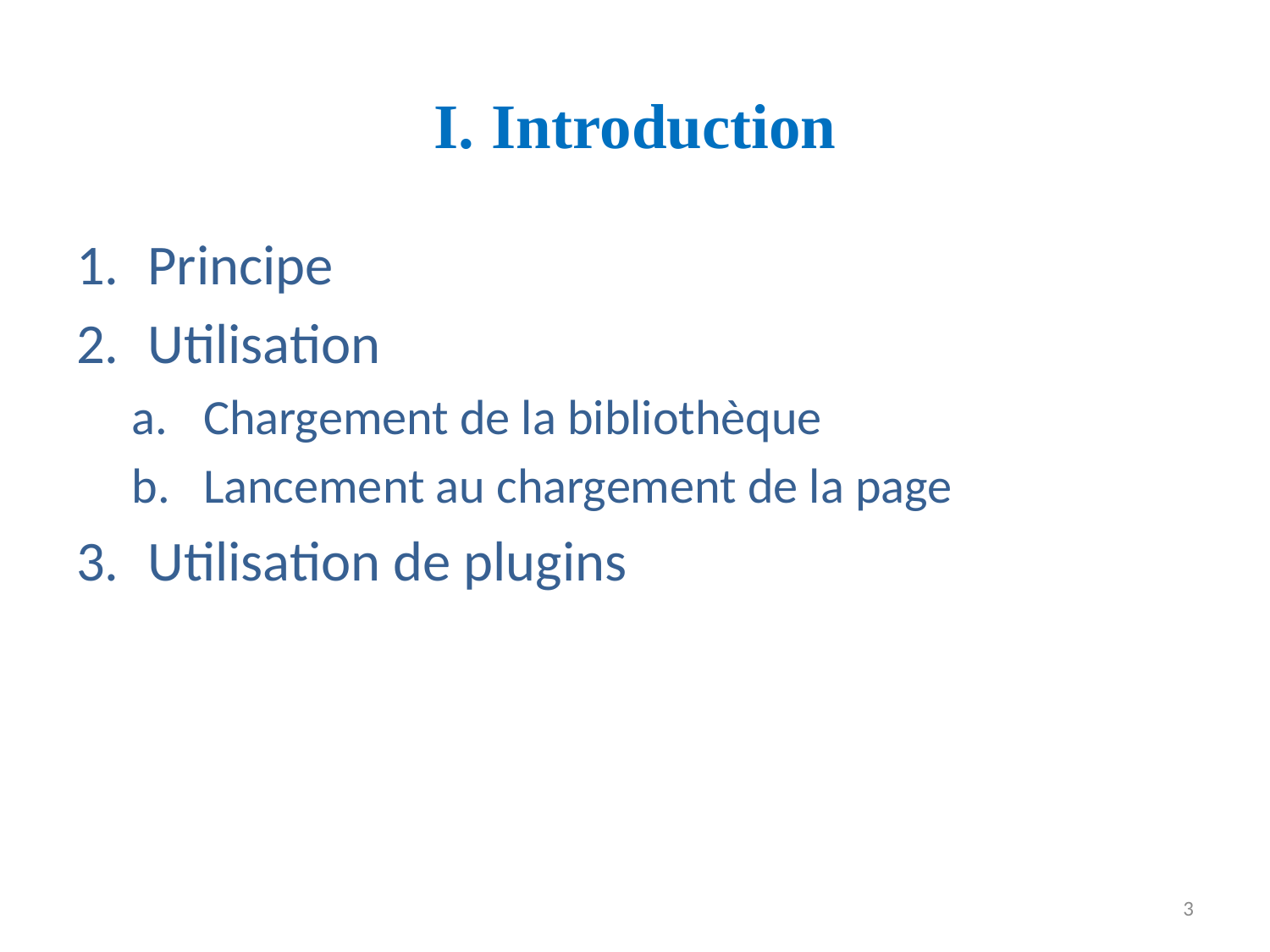

# I. Introduction
Principe
Utilisation
Chargement de la bibliothèque
Lancement au chargement de la page
Utilisation de plugins
3